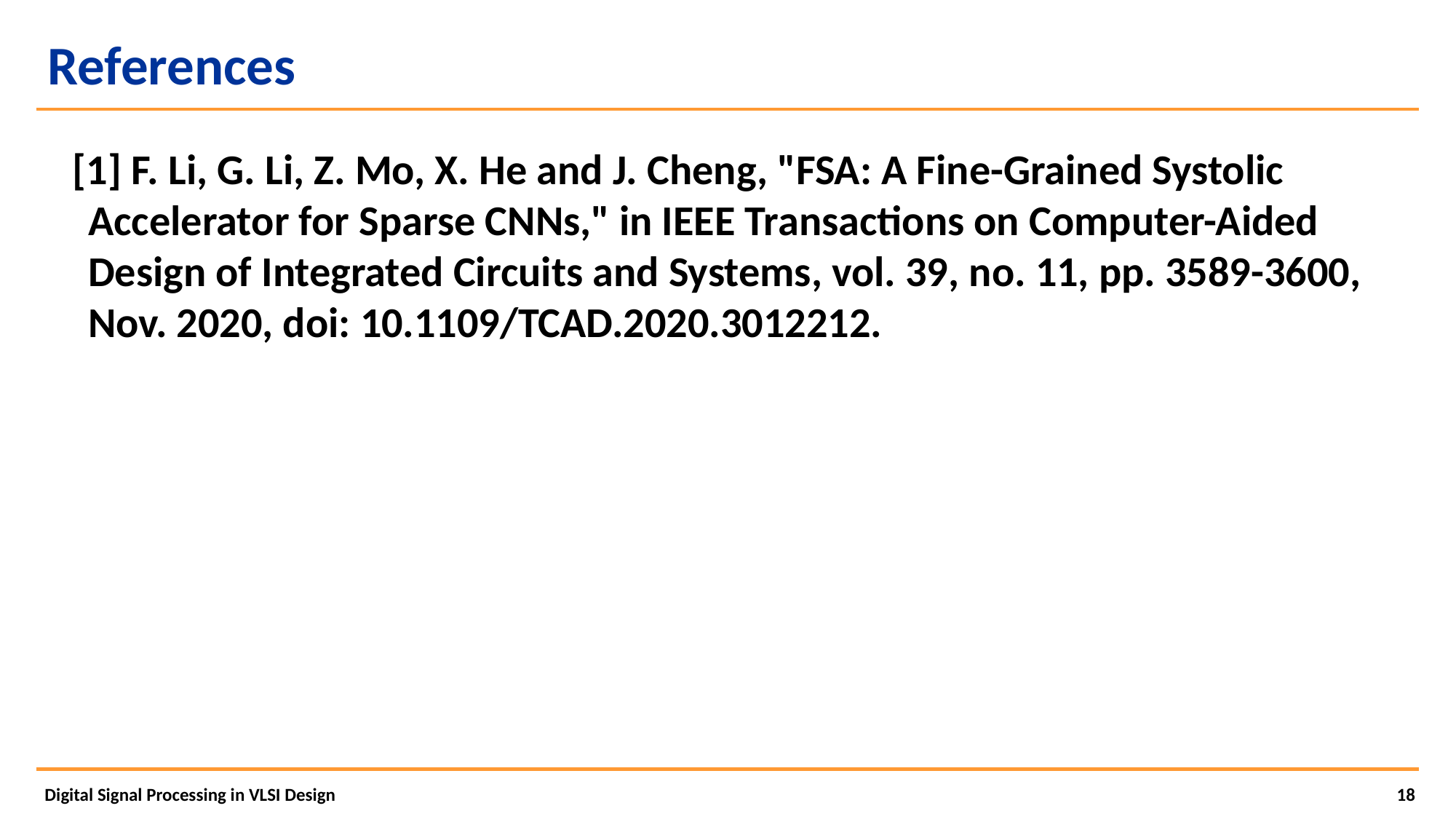

# References
[1] F. Li, G. Li, Z. Mo, X. He and J. Cheng, "FSA: A Fine-Grained Systolic Accelerator for Sparse CNNs," in IEEE Transactions on Computer-Aided Design of Integrated Circuits and Systems, vol. 39, no. 11, pp. 3589-3600, Nov. 2020, doi: 10.1109/TCAD.2020.3012212.

Digital Signal Processing in VLSI Design
18